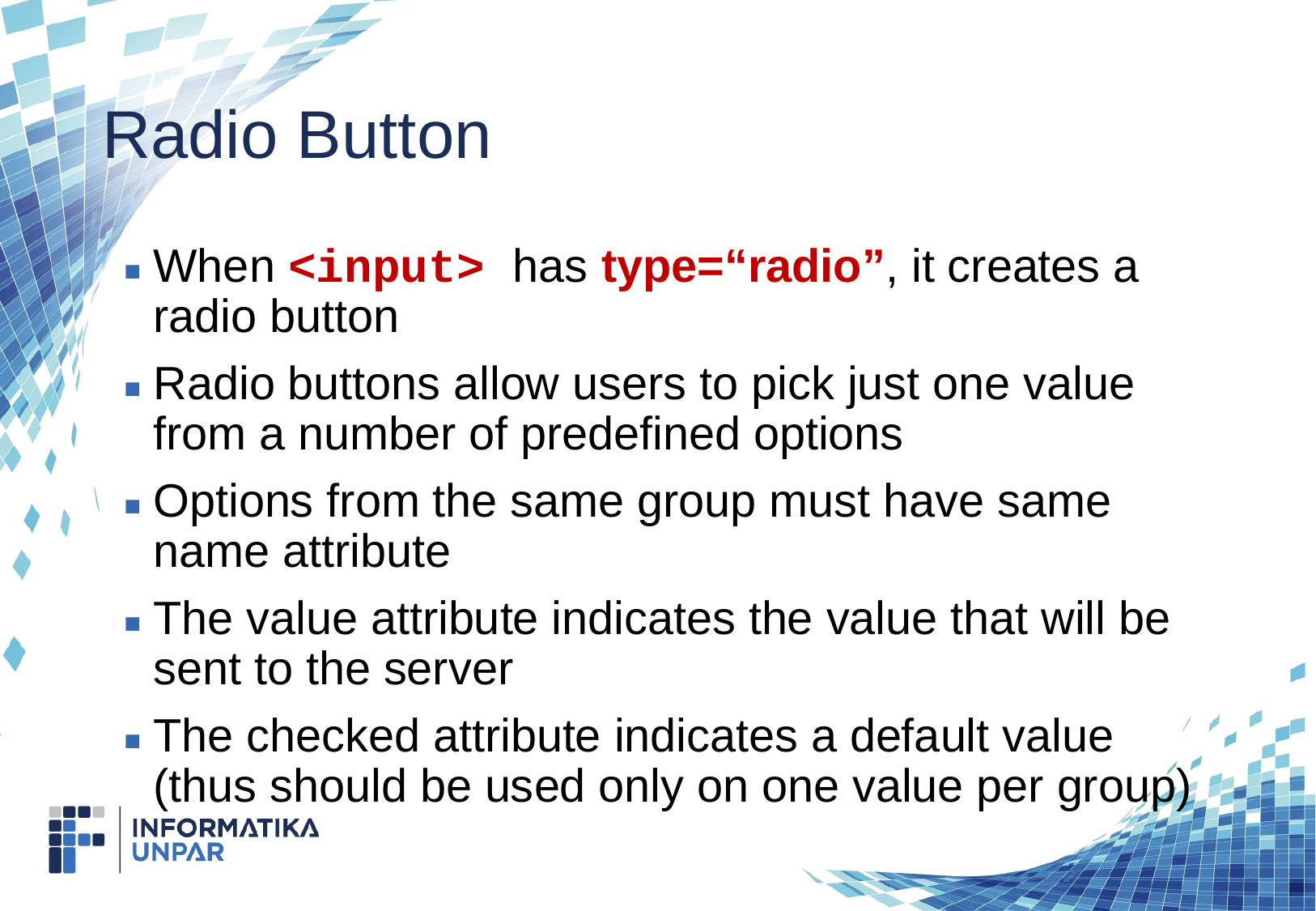

# Radio Button
When <input> has type=“radio”, it creates a radio button
Radio buttons allow users to pick just one value from a number of predefined options
Options from the same group must have same name attribute
The value attribute indicates the value that will be sent to the server
The checked attribute indicates a default value (thus should be used only on one value per group)